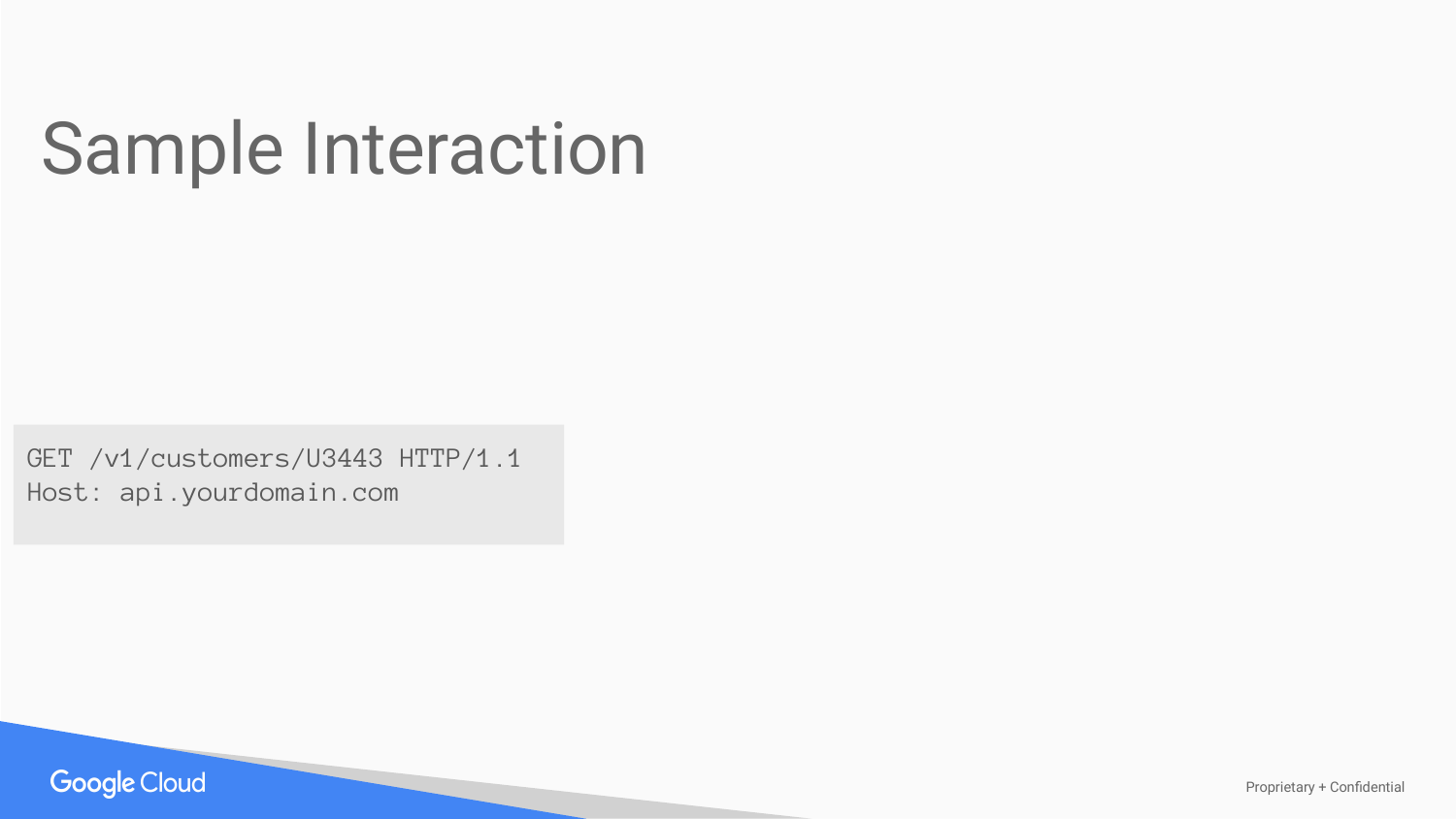

Sample Interaction
GET /v1/customers/U3443 HTTP/1.1
Host: api.yourdomain.com